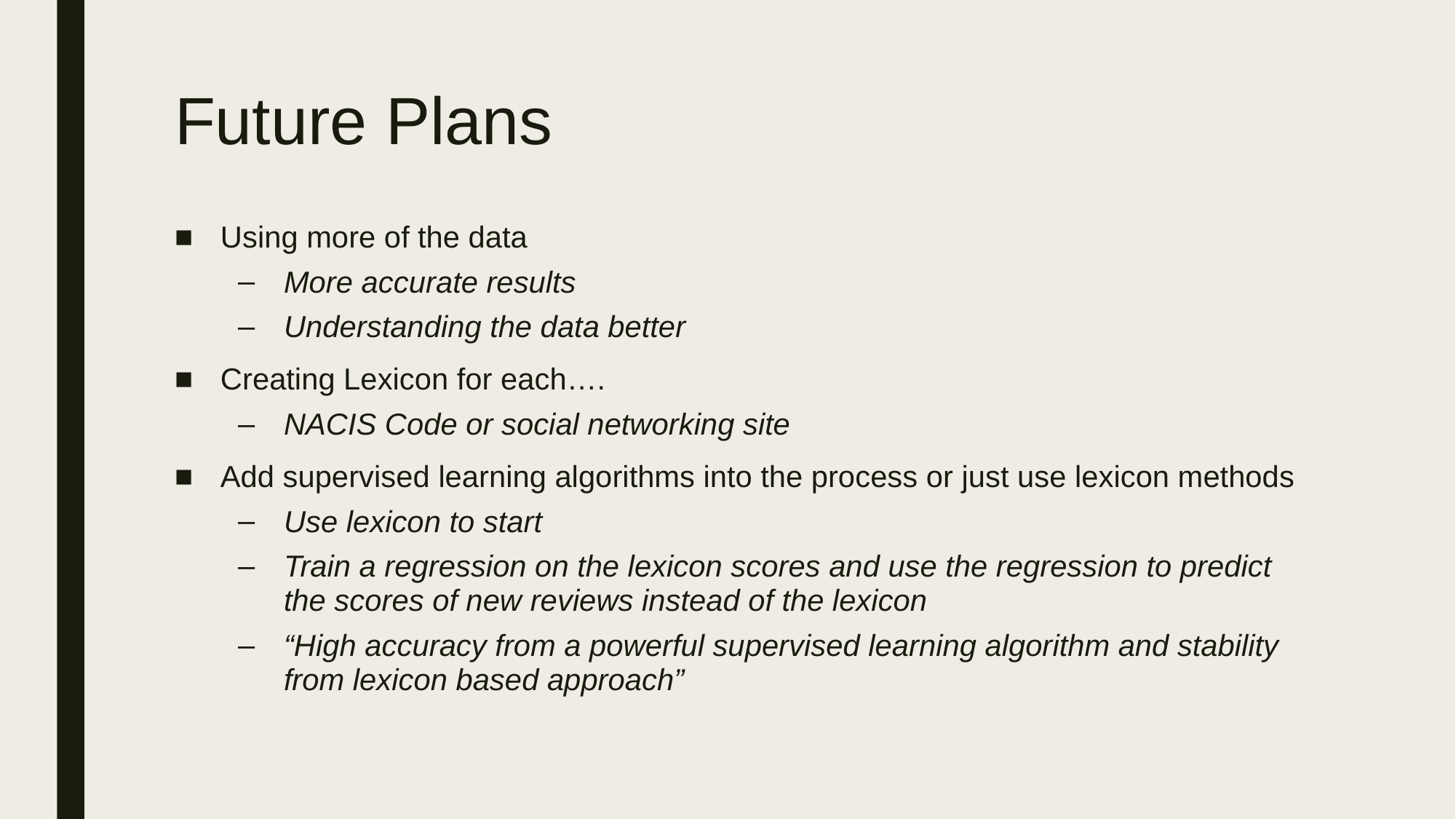

# Future Plans
Using more of the data
More accurate results
Understanding the data better
Creating Lexicon for each….
NACIS Code or social networking site
Add supervised learning algorithms into the process or just use lexicon methods
Use lexicon to start
Train a regression on the lexicon scores and use the regression to predict the scores of new reviews instead of the lexicon
“High accuracy from a powerful supervised learning algorithm and stability from lexicon based approach”